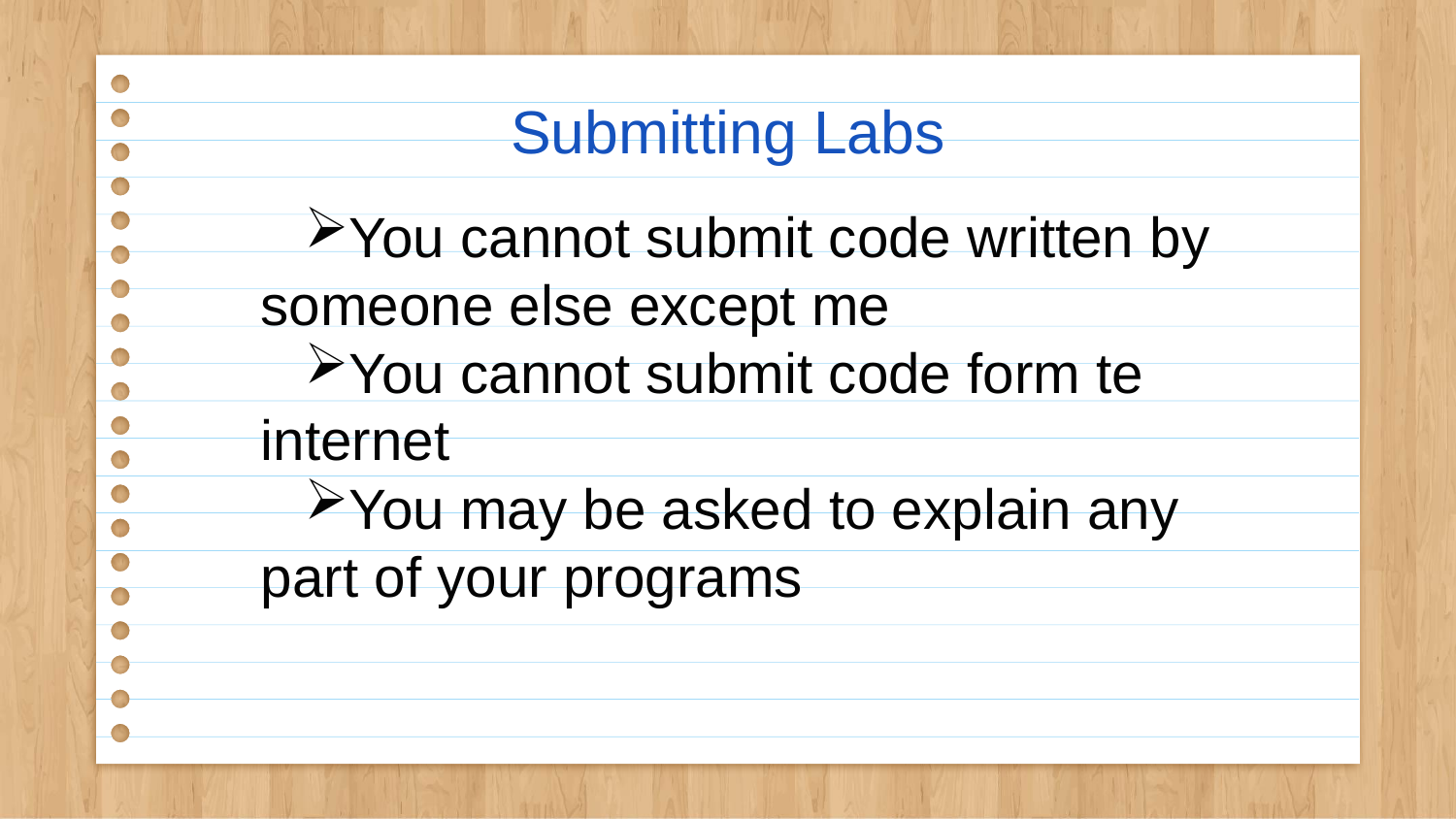

# Submitting Labs
You cannot submit code written by someone else except me
You cannot submit code form te internet
You may be asked to explain any part of your programs